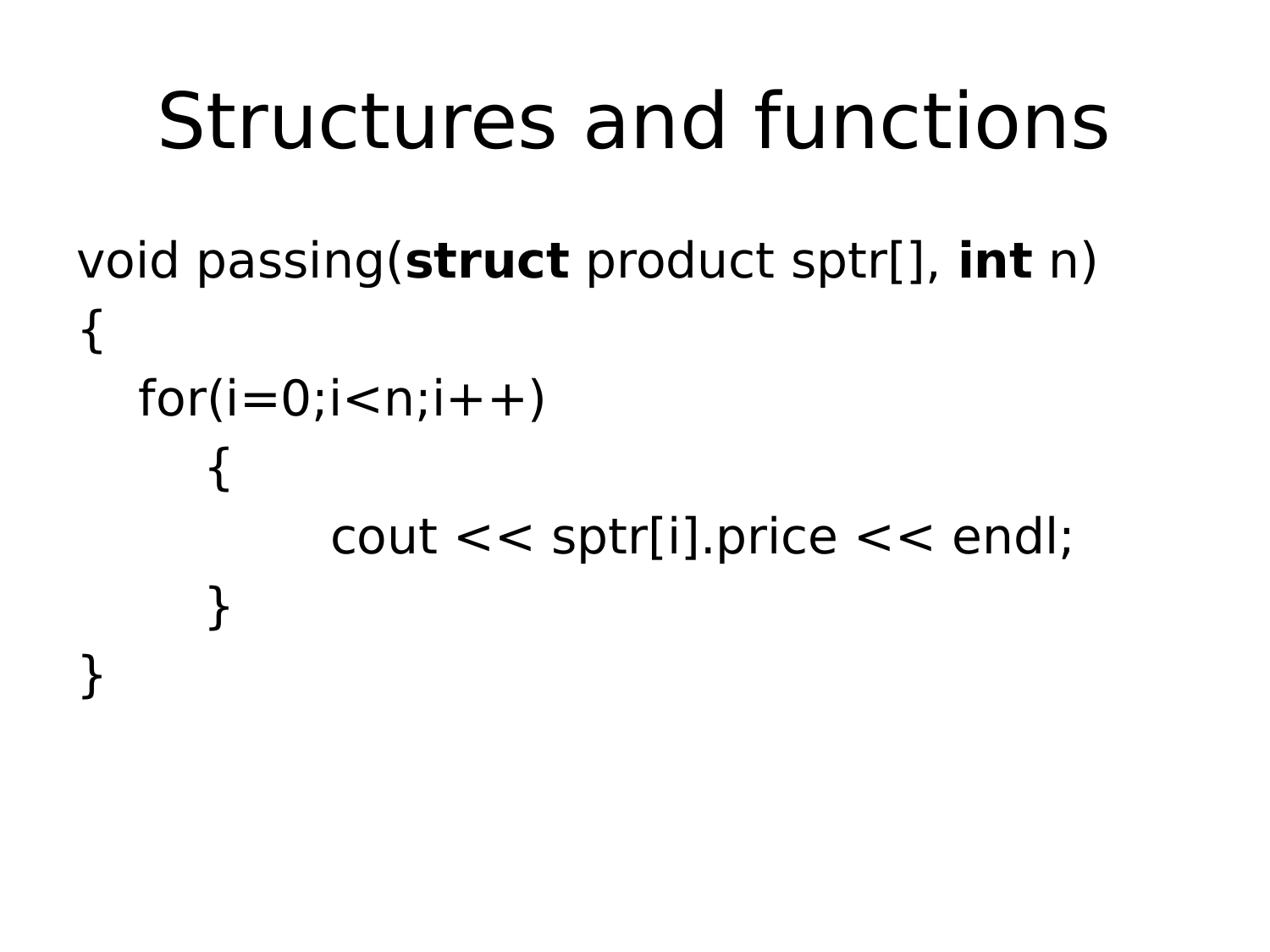

# Structures and functions
void passing(struct product sptr[], int n)
{
    for(i=0;i<n;i++)
  	{
  		cout << sptr[i].price << endl;
	}
}